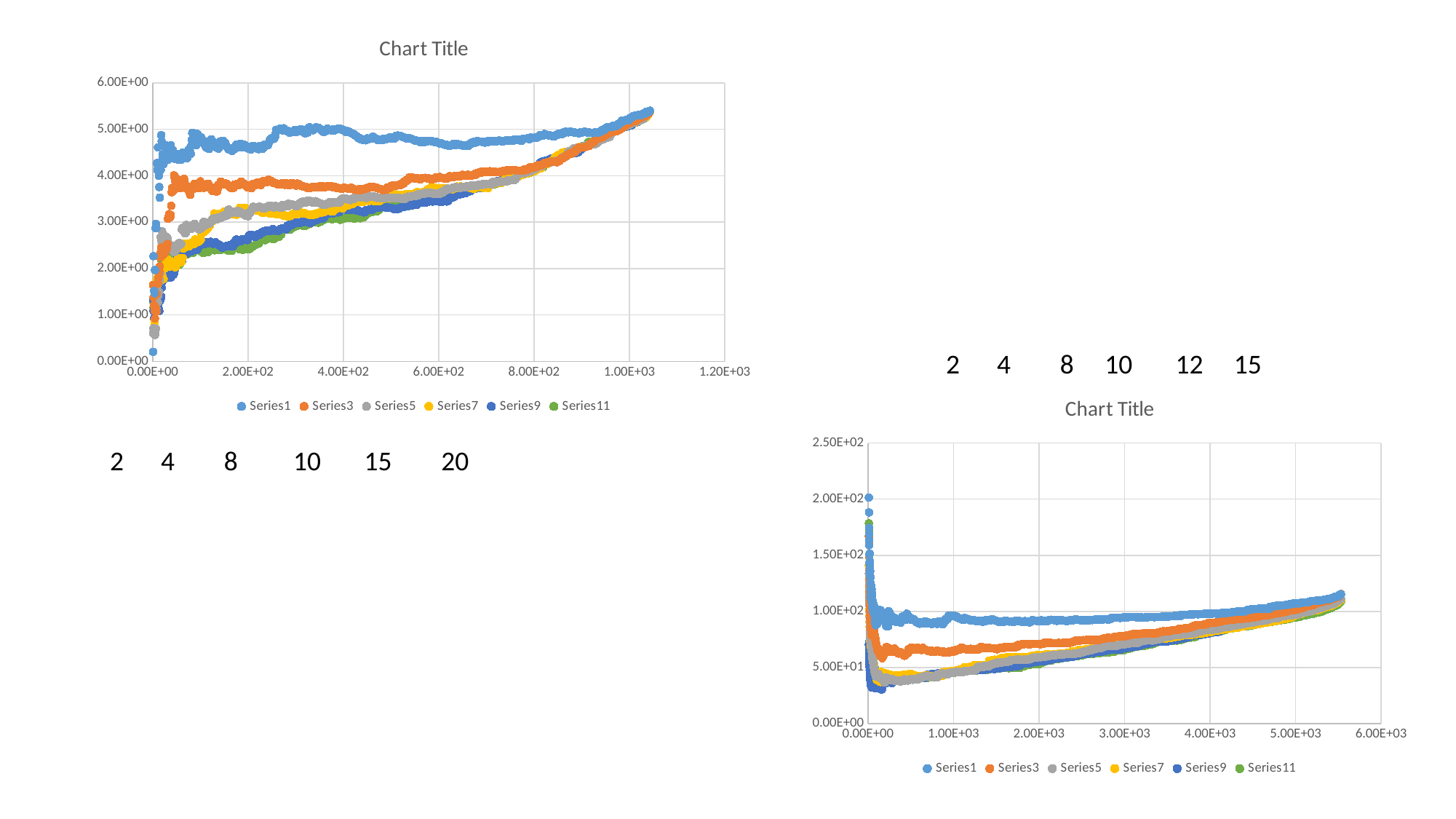

### Chart:

| Category |  |  |  |  |  |  |
|---|---|---|---|---|---|---|
2      4        8     10       12     15

### Chart:

| Category |  |  |  |  |  |  |
|---|---|---|---|---|---|---|
2      4        8         10       15        20